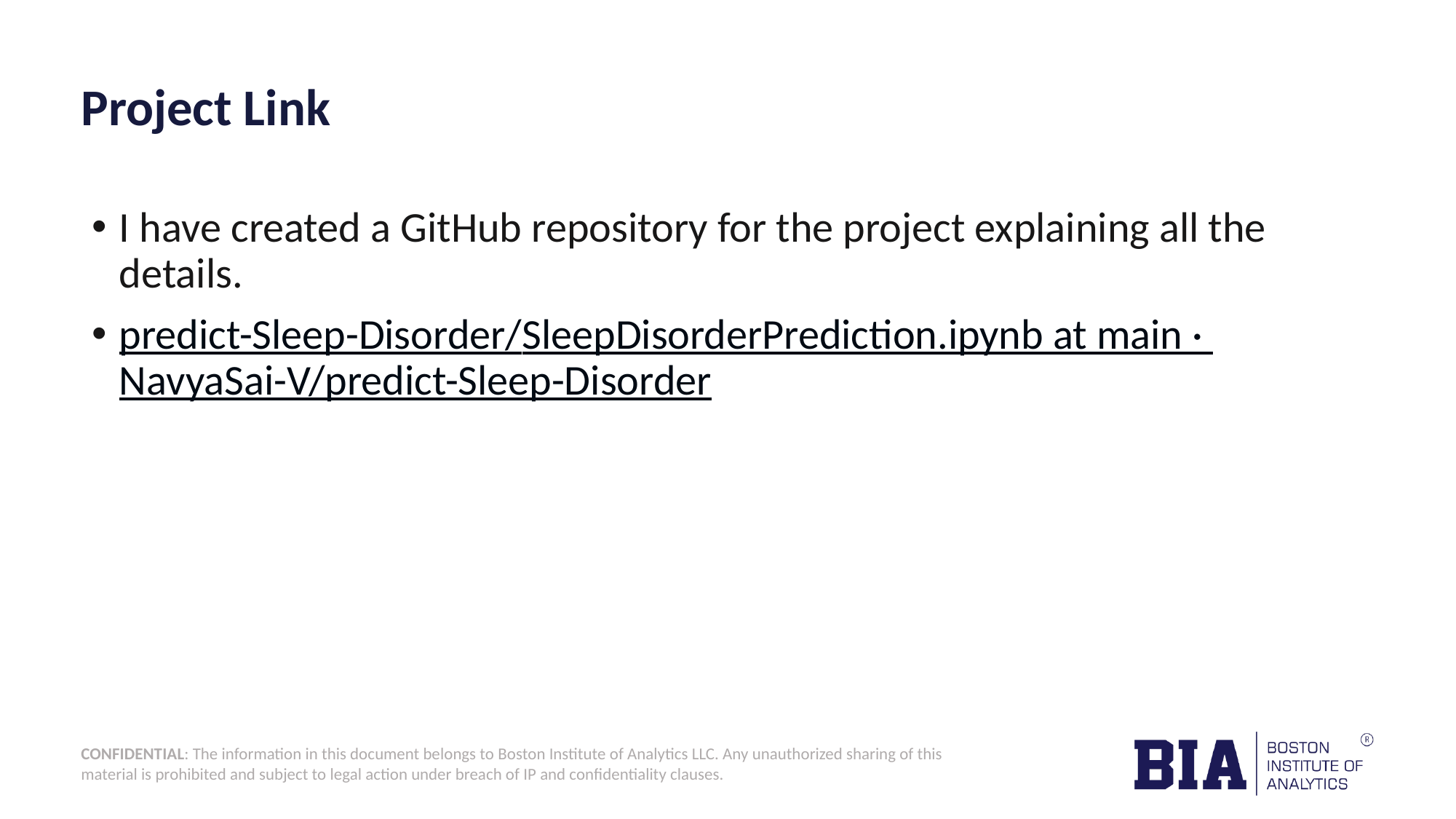

# Project Link
I have created a GitHub repository for the project explaining all the details.
predict-Sleep-Disorder/SleepDisorderPrediction.ipynb at main · NavyaSai-V/predict-Sleep-Disorder